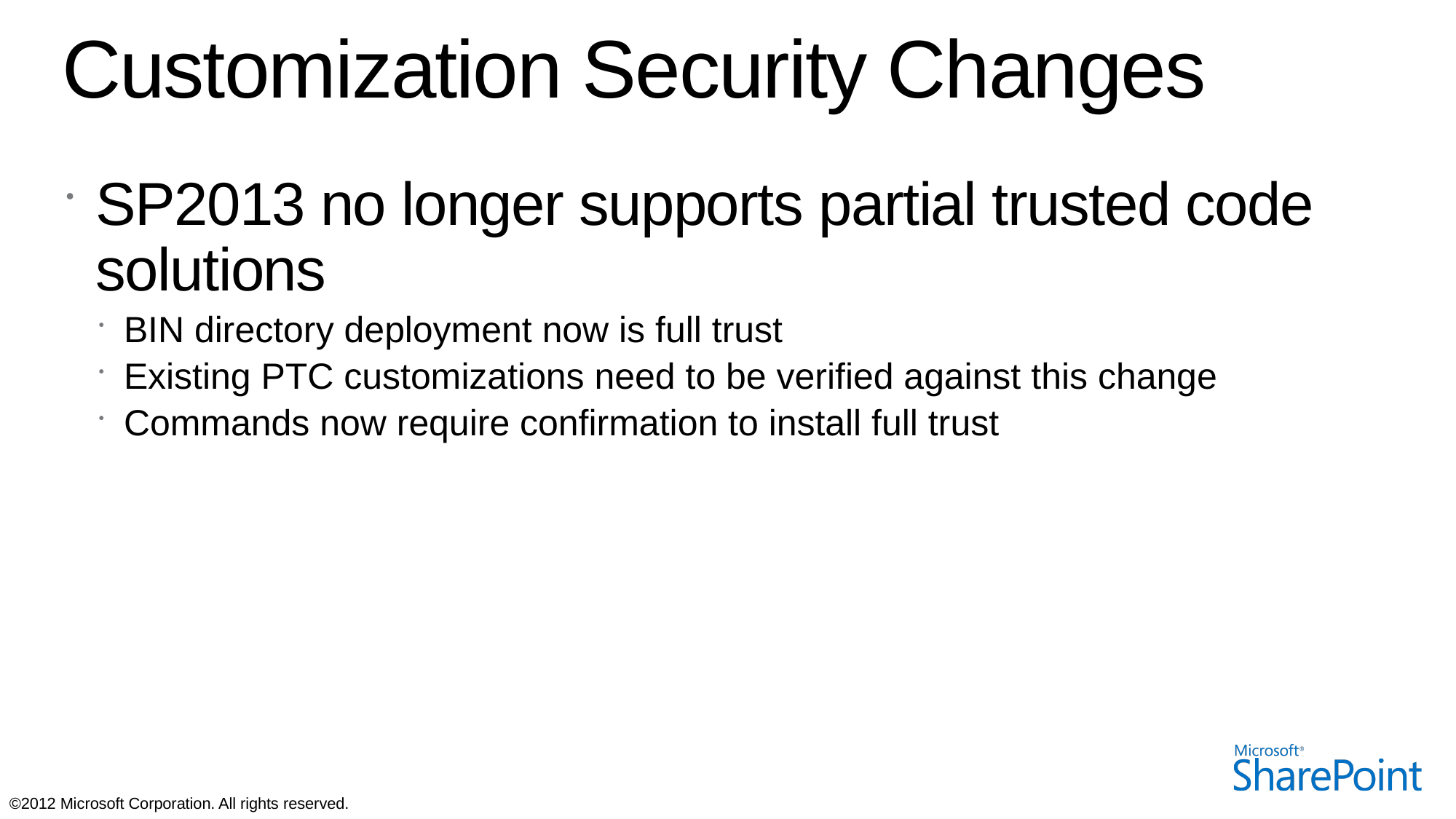

# Customization Security Changes
SP2013 no longer supports partial trusted code solutions
BIN directory deployment now is full trust
Existing PTC customizations need to be verified against this change
Commands now require confirmation to install full trust